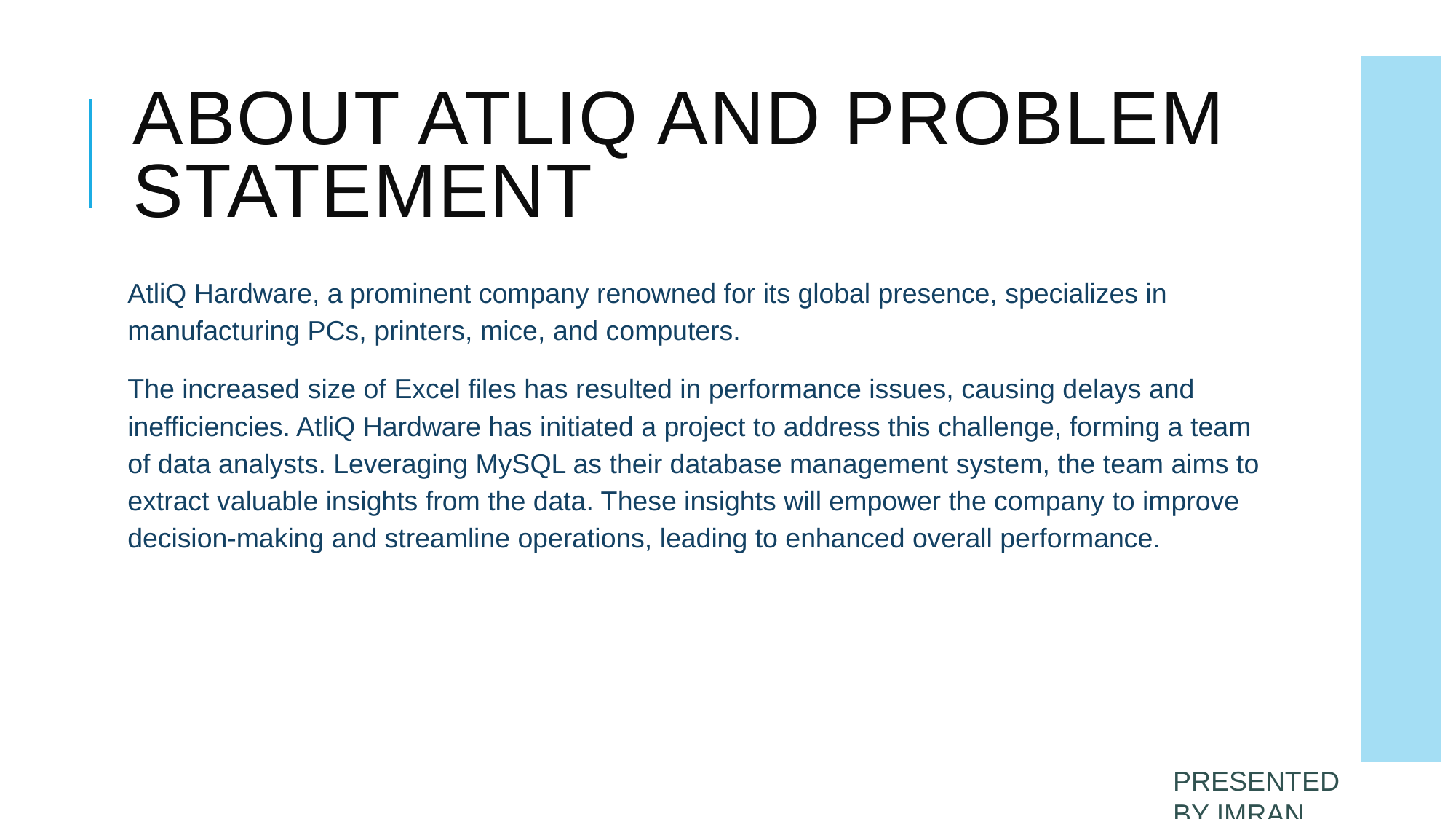

# About ATLIQ AND PROBLEM STATEMENT
AtliQ Hardware, a prominent company renowned for its global presence, specializes in manufacturing PCs, printers, mice, and computers.
The increased size of Excel files has resulted in performance issues, causing delays and inefficiencies. AtliQ Hardware has initiated a project to address this challenge, forming a team of data analysts. Leveraging MySQL as their database management system, the team aims to extract valuable insights from the data. These insights will empower the company to improve decision-making and streamline operations, leading to enhanced overall performance.
PRESENTED BY IMRAN